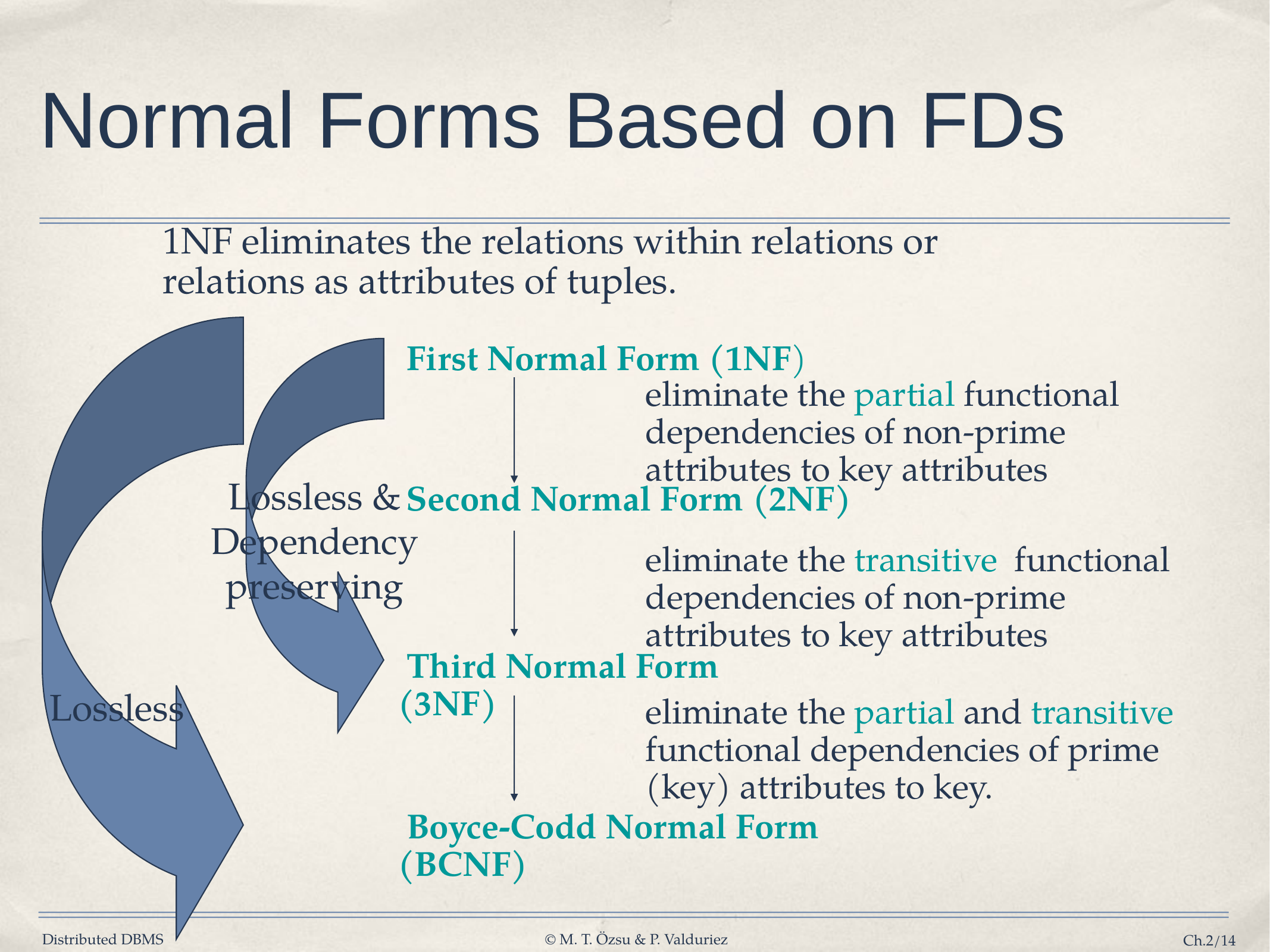

# Normal Forms Based on FDs
1NF eliminates the relations within relations or relations as attributes of tuples.

Lossless
 First Normal Form (1NF)
Lossless &
Dependency
preserving
eliminate the partial functional dependencies of non-prime attributes to key attributes

 Second Normal Form (2NF)

eliminate the transitive  functional dependencies of non-prime attributes to key attributes
 Third Normal Form (3NF)
eliminate the partial and transitive  functional dependencies of prime (key) attributes to key.

 Boyce-Codd Normal Form (BCNF)